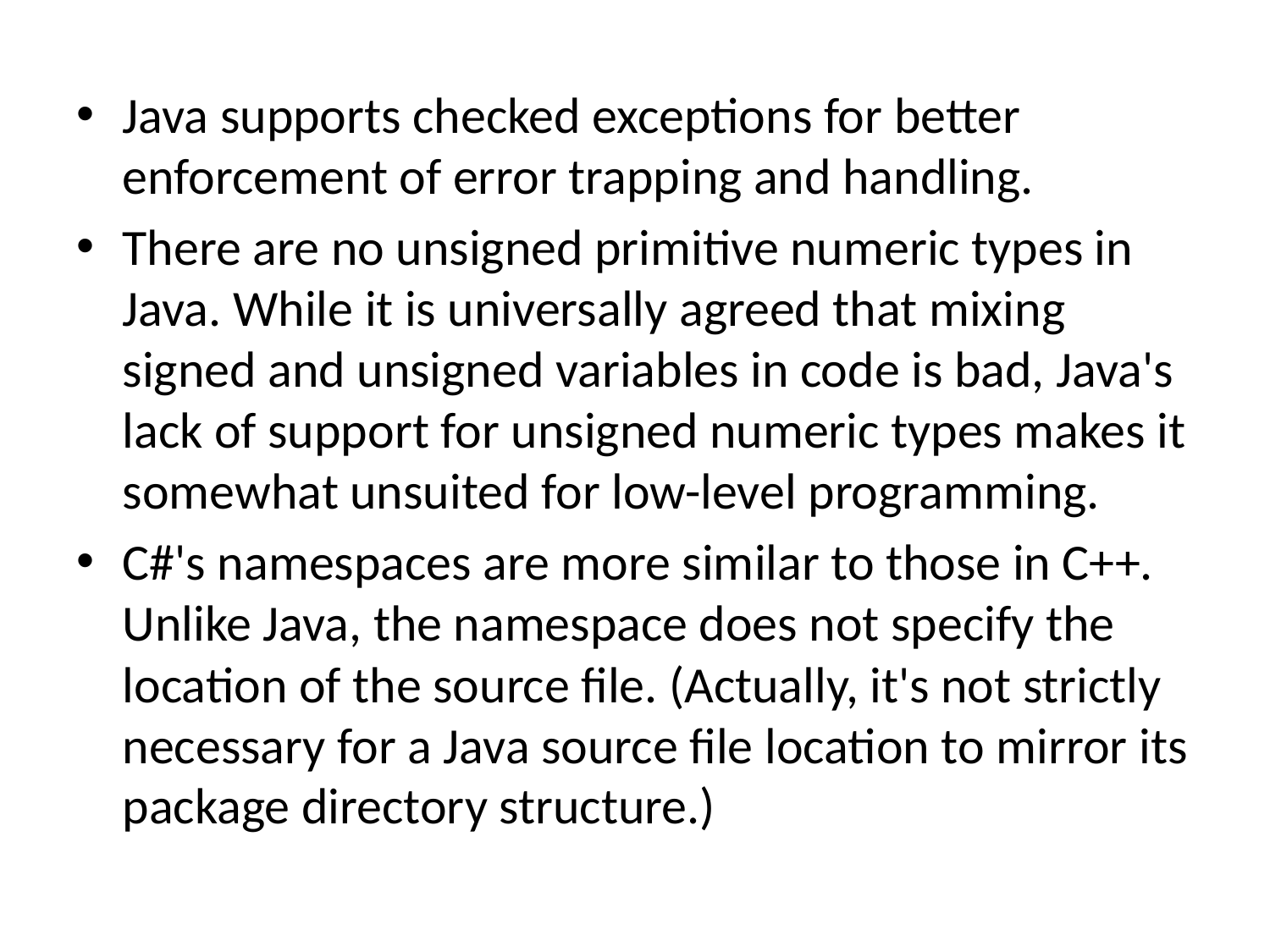

Java supports checked exceptions for better enforcement of error trapping and handling.
There are no unsigned primitive numeric types in Java. While it is universally agreed that mixing signed and unsigned variables in code is bad, Java's lack of support for unsigned numeric types makes it somewhat unsuited for low-level programming.
C#'s namespaces are more similar to those in C++. Unlike Java, the namespace does not specify the location of the source file. (Actually, it's not strictly necessary for a Java source file location to mirror its package directory structure.)